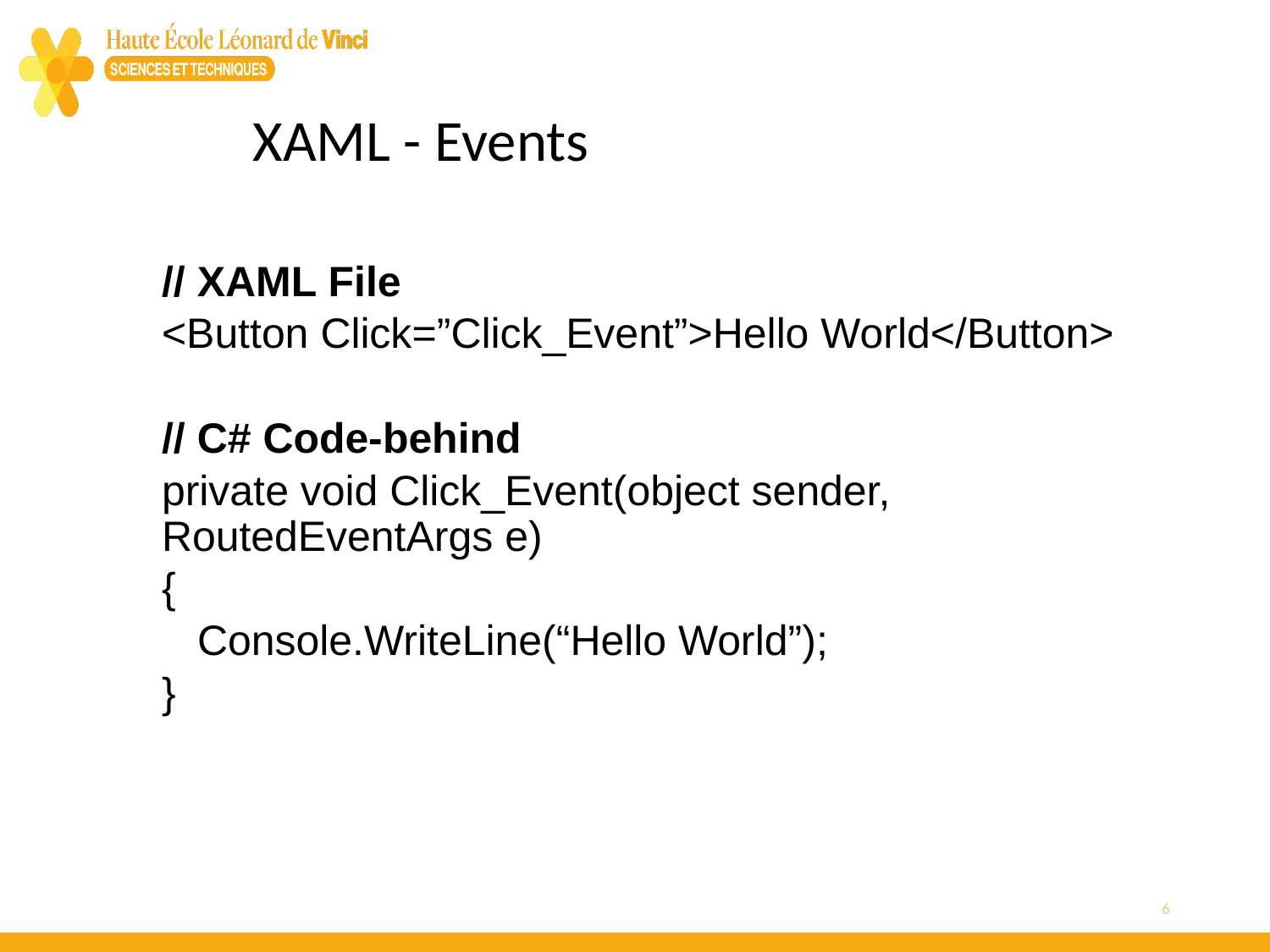

# XAML - Events
// XAML File
<Button Click=”Click_Event”>Hello World</Button>

// C# Code-behind
private void Click_Event(object sender, RoutedEventArgs e)
{
   Console.WriteLine(“Hello World”);
}

6